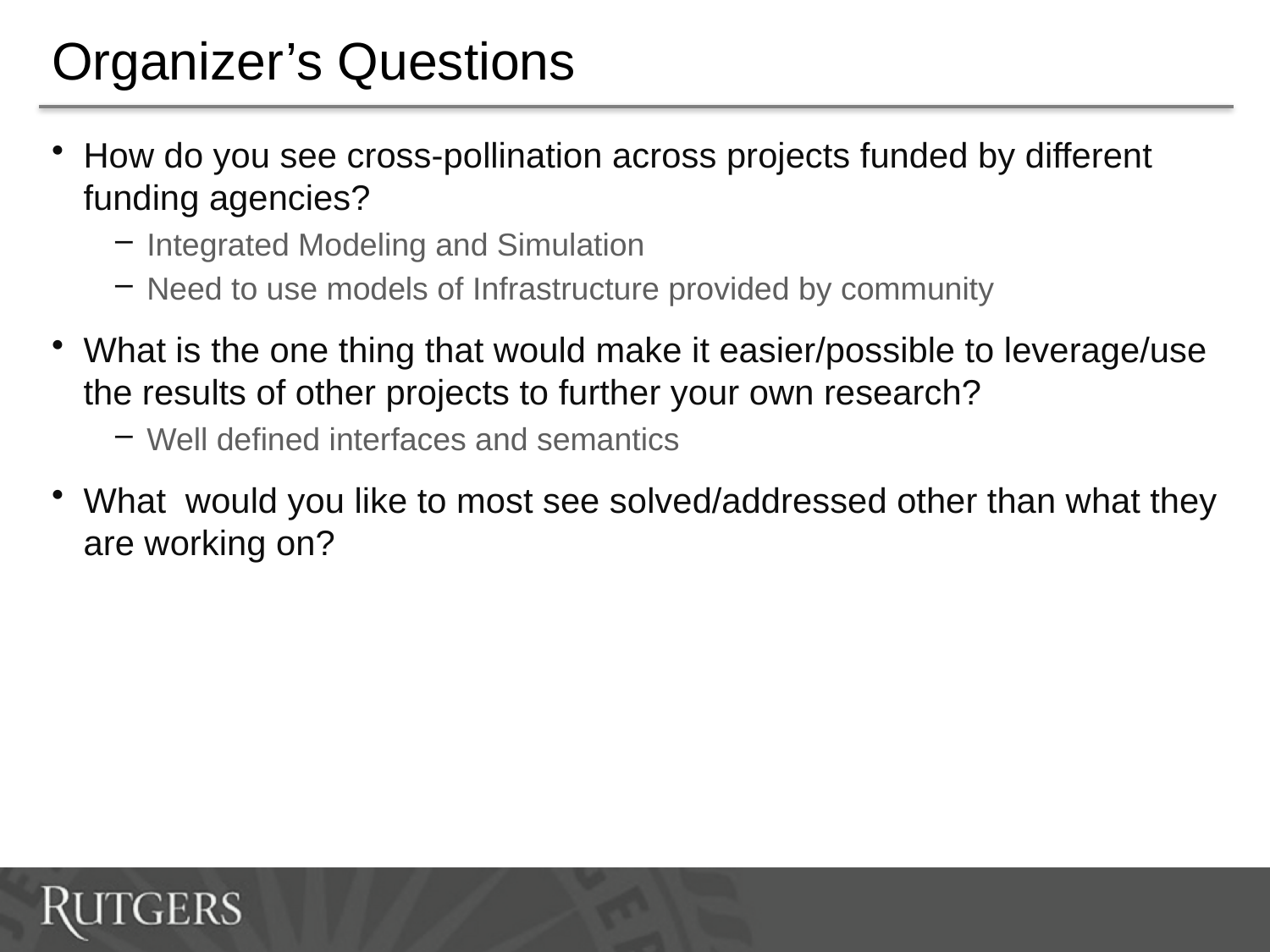

# Organizer’s Questions
How do you see cross-pollination across projects funded by different funding agencies?
Integrated Modeling and Simulation
Need to use models of Infrastructure provided by community
What is the one thing that would make it easier/possible to leverage/use the results of other projects to further your own research?
Well defined interfaces and semantics
What  would you like to most see solved/addressed other than what they are working on?